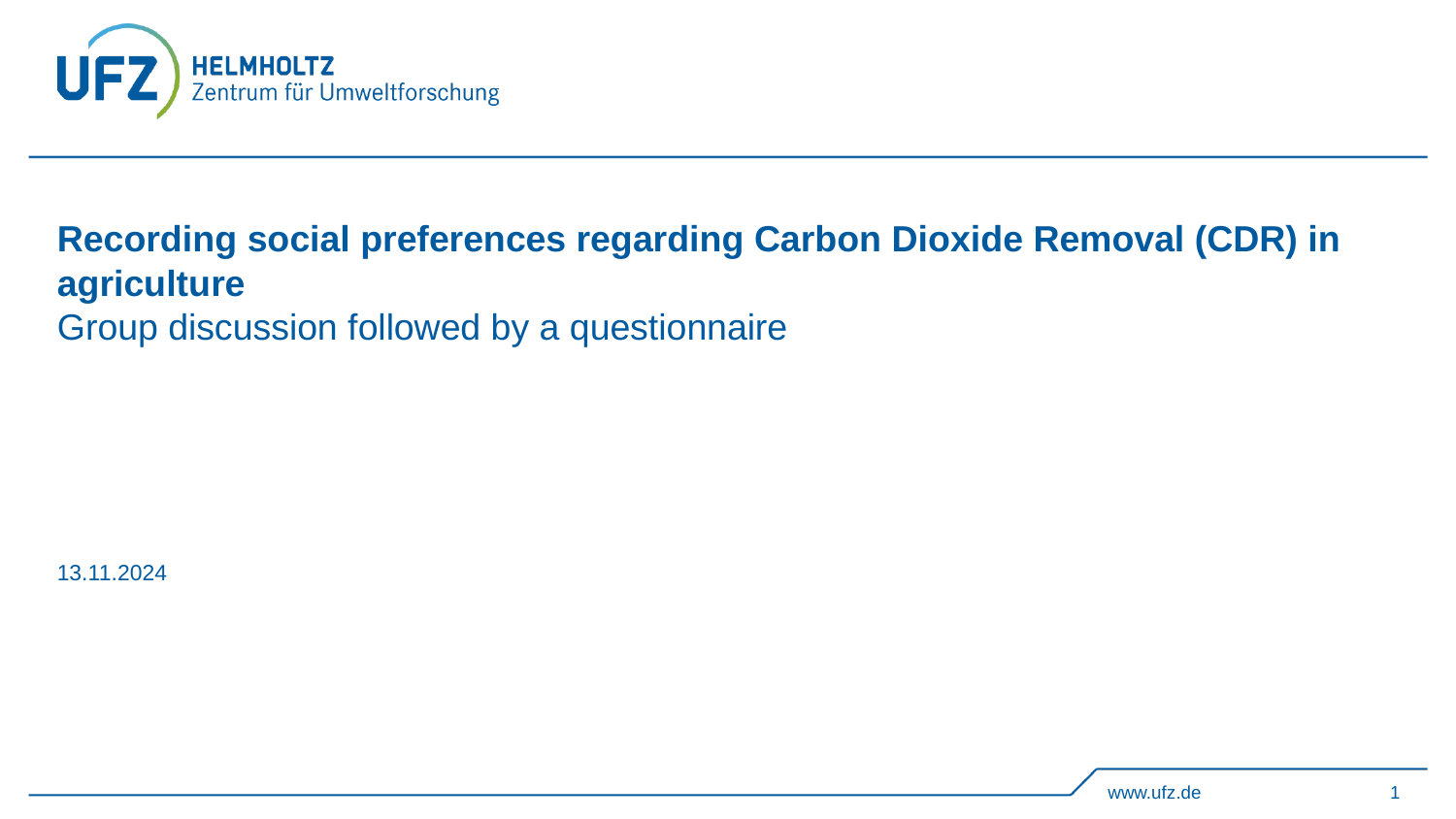

# Recording social preferences regarding Carbon Dioxide Removal (CDR) in agriculture Group discussion followed by a questionnaire
13.11.2024
www.ufz.de
1